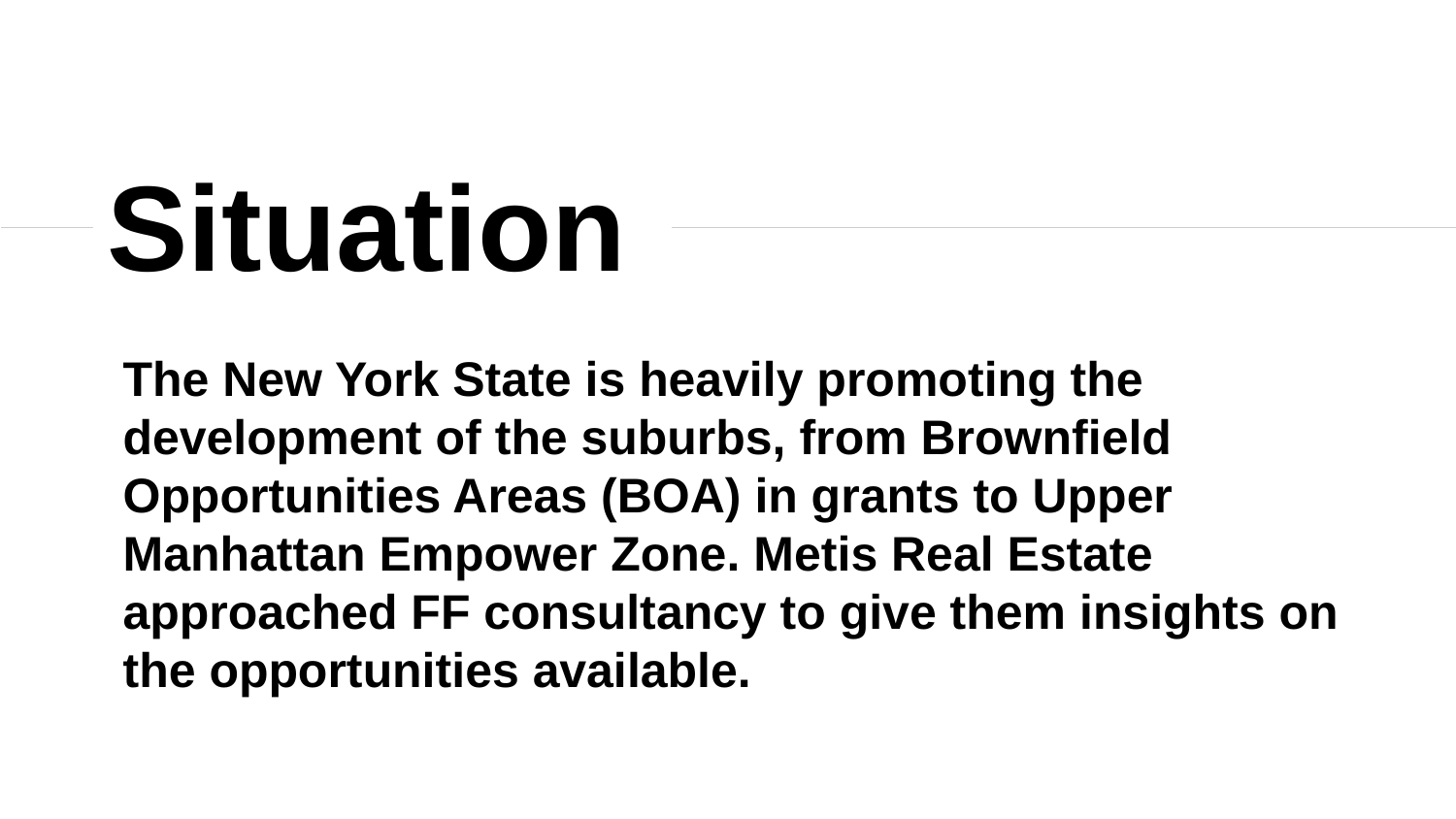

Situation
The New York State is heavily promoting the development of the suburbs, from Brownfield Opportunities Areas (BOA) in grants to Upper Manhattan Empower Zone. Metis Real Estate approached FF consultancy to give them insights on the opportunities available.